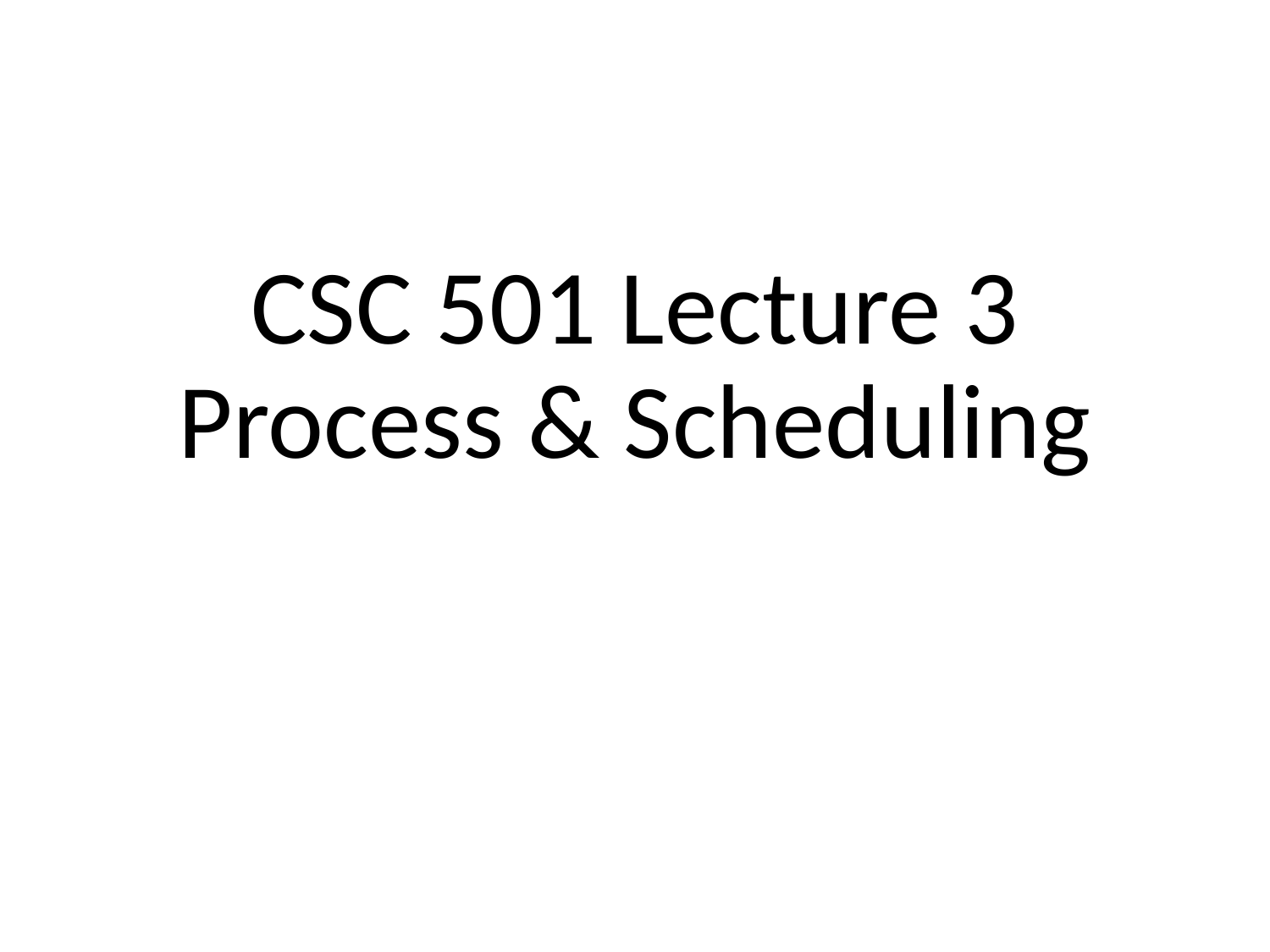

# CSC 501 Lecture 3 Process & Scheduling